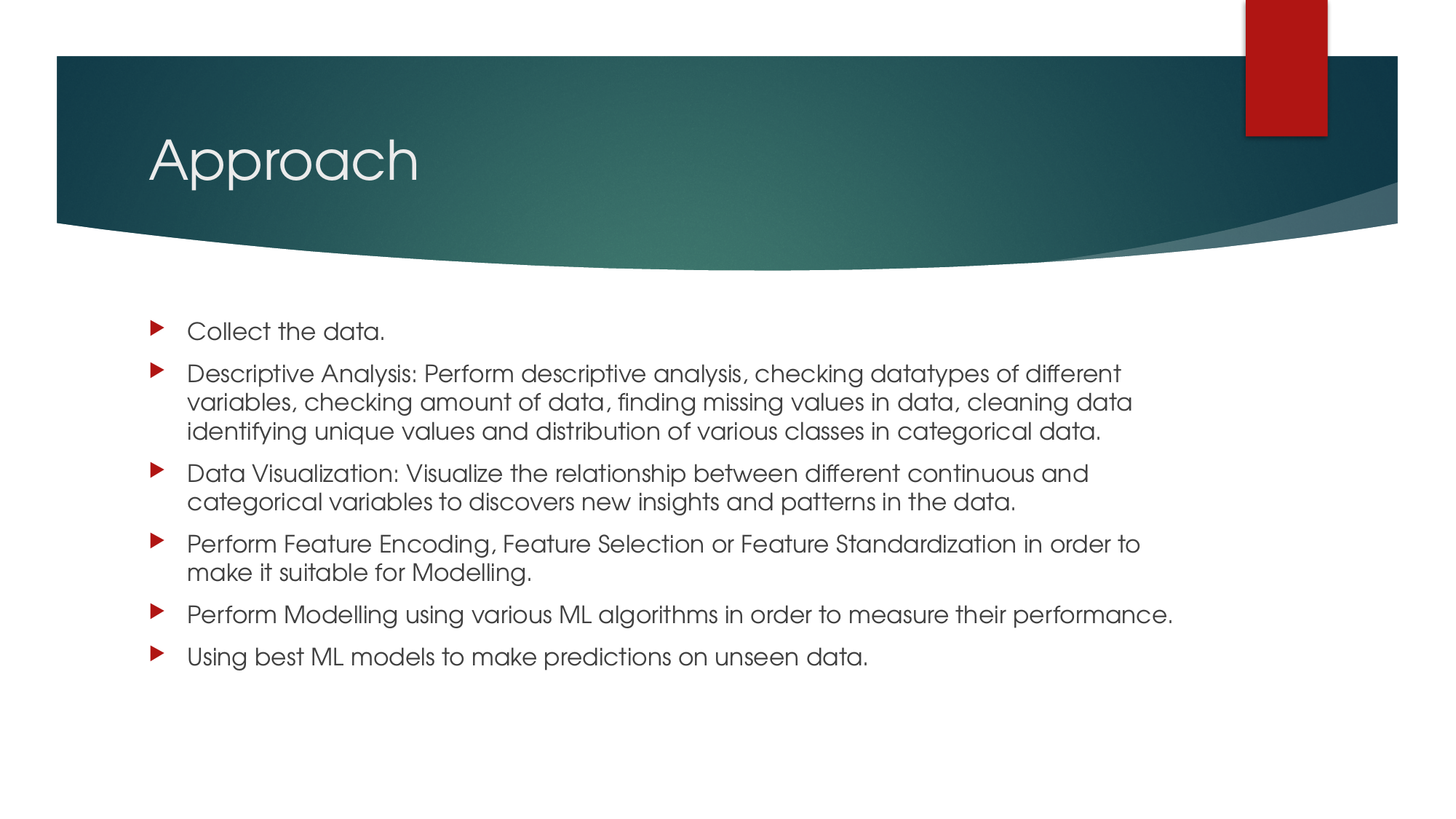

# Approach
Collect the data.
Descriptive Analysis: Perform descriptive analysis, checking datatypes of different variables, checking amount of data, finding missing values in data, cleaning data identifying unique values and distribution of various classes in categorical data.
Data Visualization: Visualize the relationship between different continuous and categorical variables to discovers new insights and patterns in the data.
Perform Feature Encoding, Feature Selection or Feature Standardization in order to make it suitable for Modelling.
Perform Modelling using various ML algorithms in order to measure their performance.
Using best ML models to make predictions on unseen data.